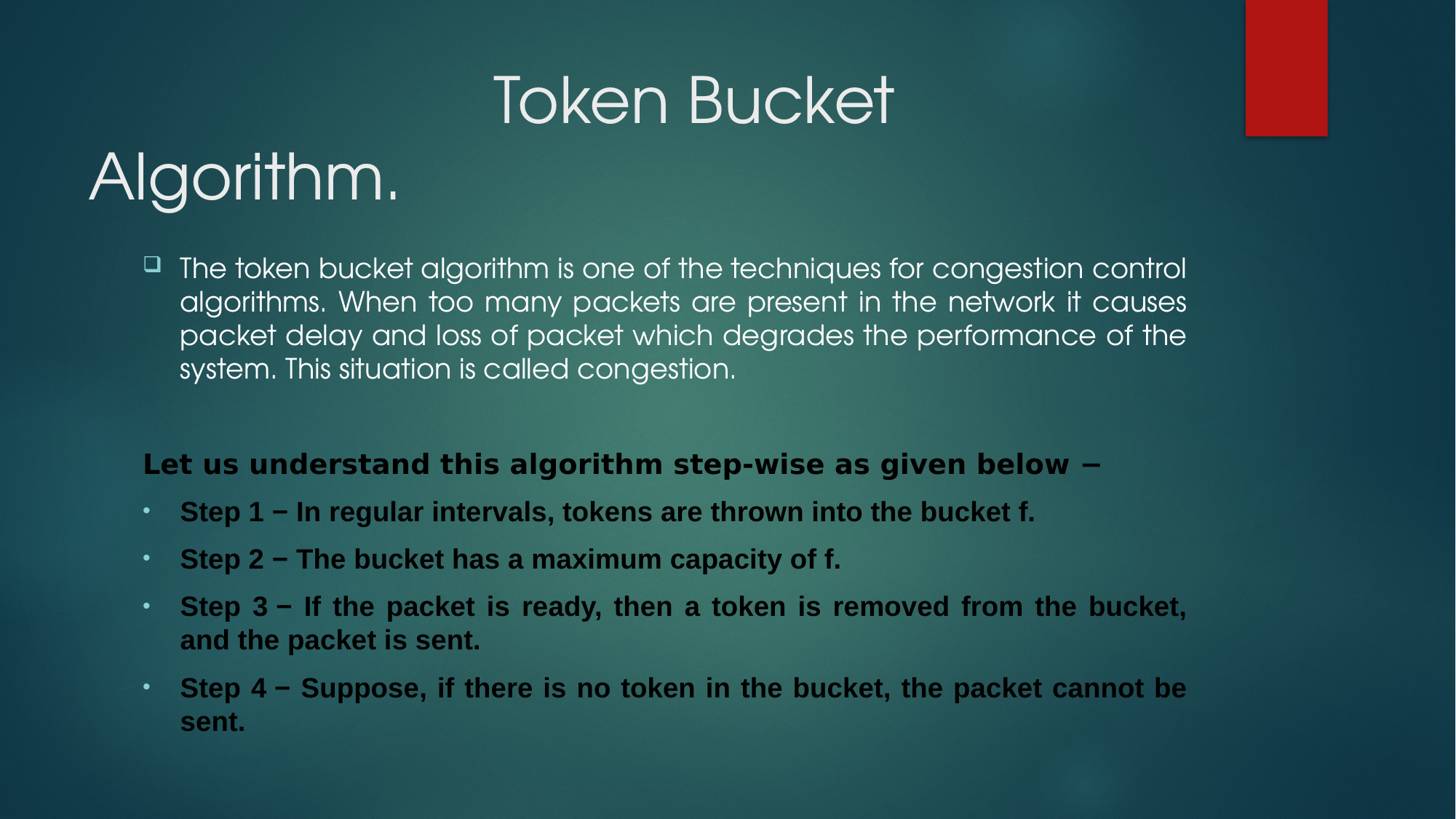

# Token Bucket Algorithm.
The token bucket algorithm is one of the techniques for congestion control algorithms. When too many packets are present in the network it causes packet delay and loss of packet which degrades the performance of the system. This situation is called congestion.

Let us understand this algorithm step-wise as given below −
Step 1 − In regular intervals, tokens are thrown into the bucket f.
Step 2 − The bucket has a maximum capacity of f.
Step 3 − If the packet is ready, then a token is removed from the bucket, and the packet is sent.
Step 4 − Suppose, if there is no token in the bucket, the packet cannot be sent.